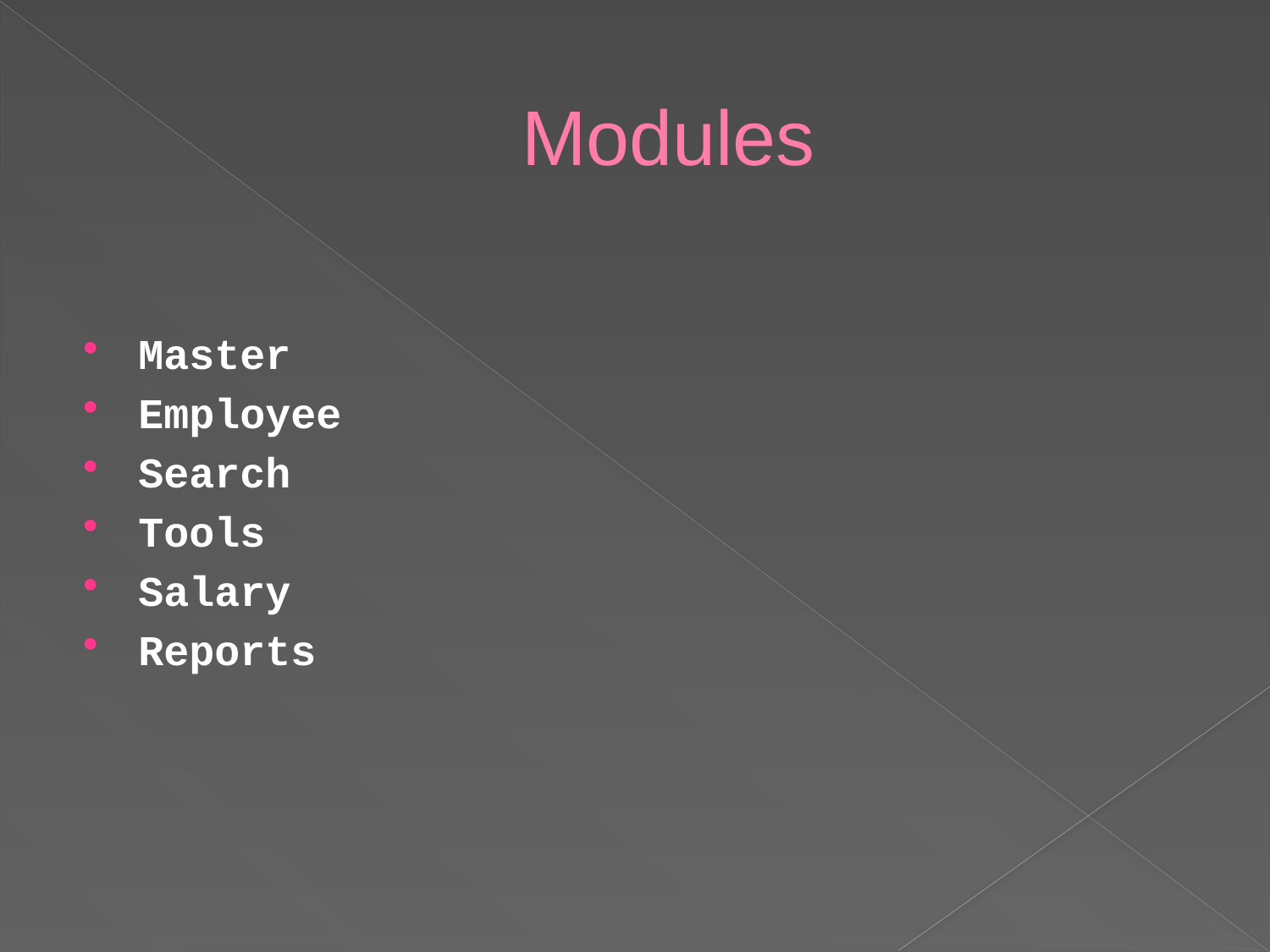

# Modules

Master
Employee
Search
Tools
Salary
Reports